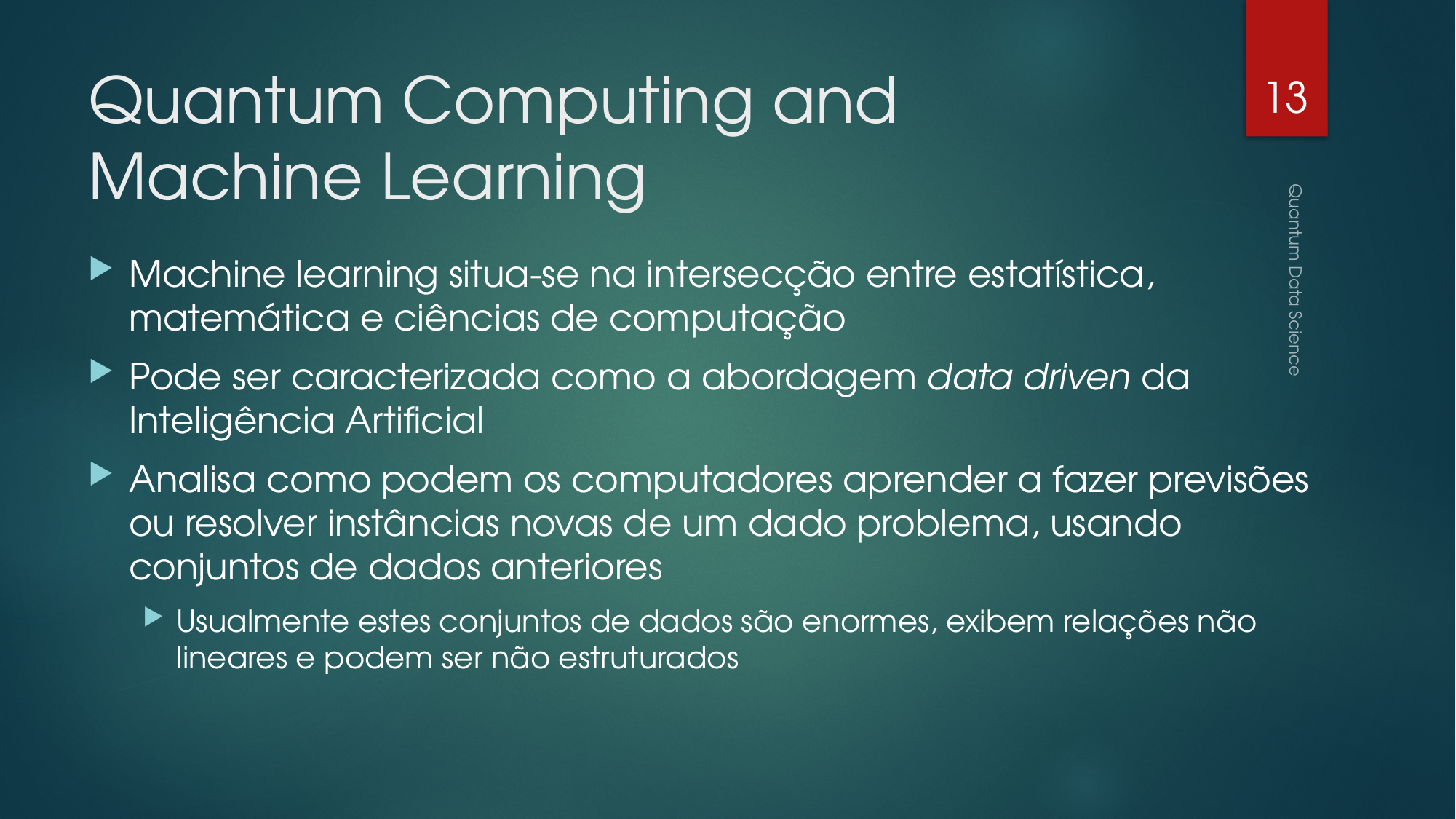

13
# Quantum Computing and Machine Learning
Machine learning situa-se na intersecção entre estatística, matemática e ciências de computação
Pode ser caracterizada como a abordagem data driven da Inteligência Artificial
Analisa como podem os computadores aprender a fazer previsões ou resolver instâncias novas de um dado problema, usando conjuntos de dados anteriores
Usualmente estes conjuntos de dados são enormes, exibem relações não lineares e podem ser não estruturados

Quantum Data Science